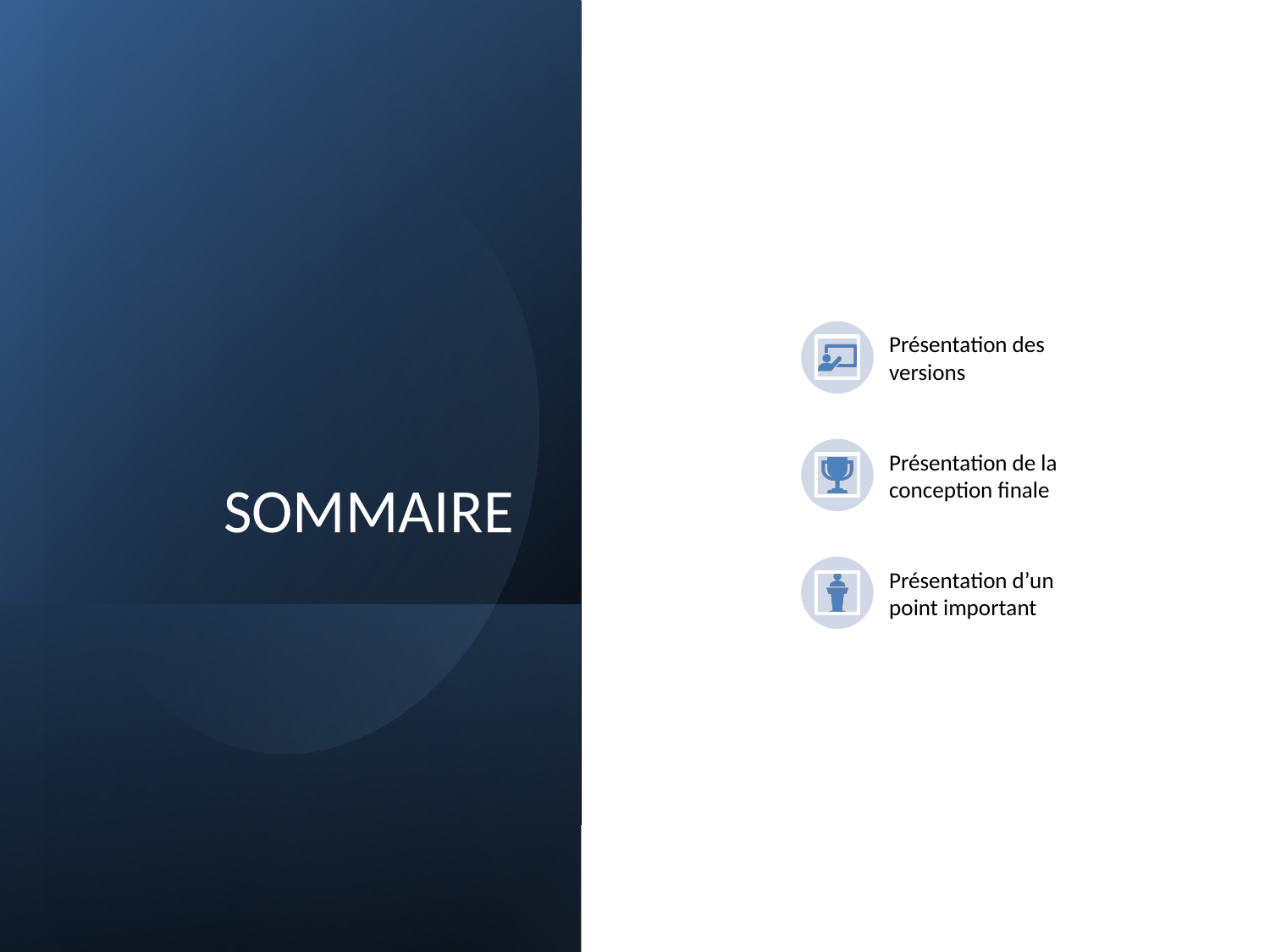

# SOMMAIRE
Présentation des versions
Présentation de la conception finale
Présentation d’un point important

4